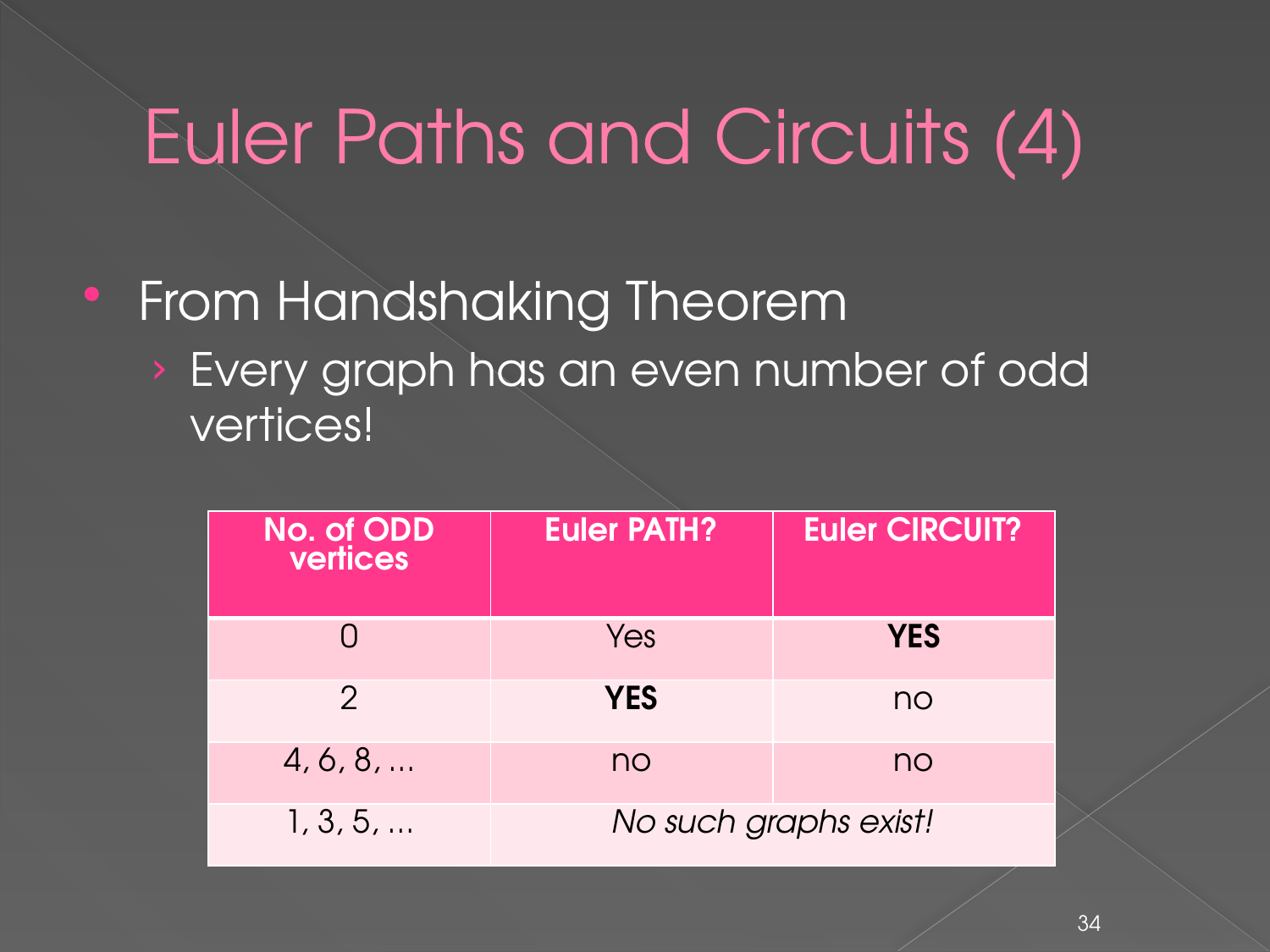

# Euler Paths and Circuits (4)
From Handshaking Theorem
Every graph has an even number of odd vertices!

| No. of ODD vertices | Euler PATH? | Euler CIRCUIT? |
| --- | --- | --- |
| 0 | Yes | YES |
| 2 | YES | no |
| 4, 6, 8, … | no | no |
| 1, 3, 5, … | No such graphs exist! |  |
34